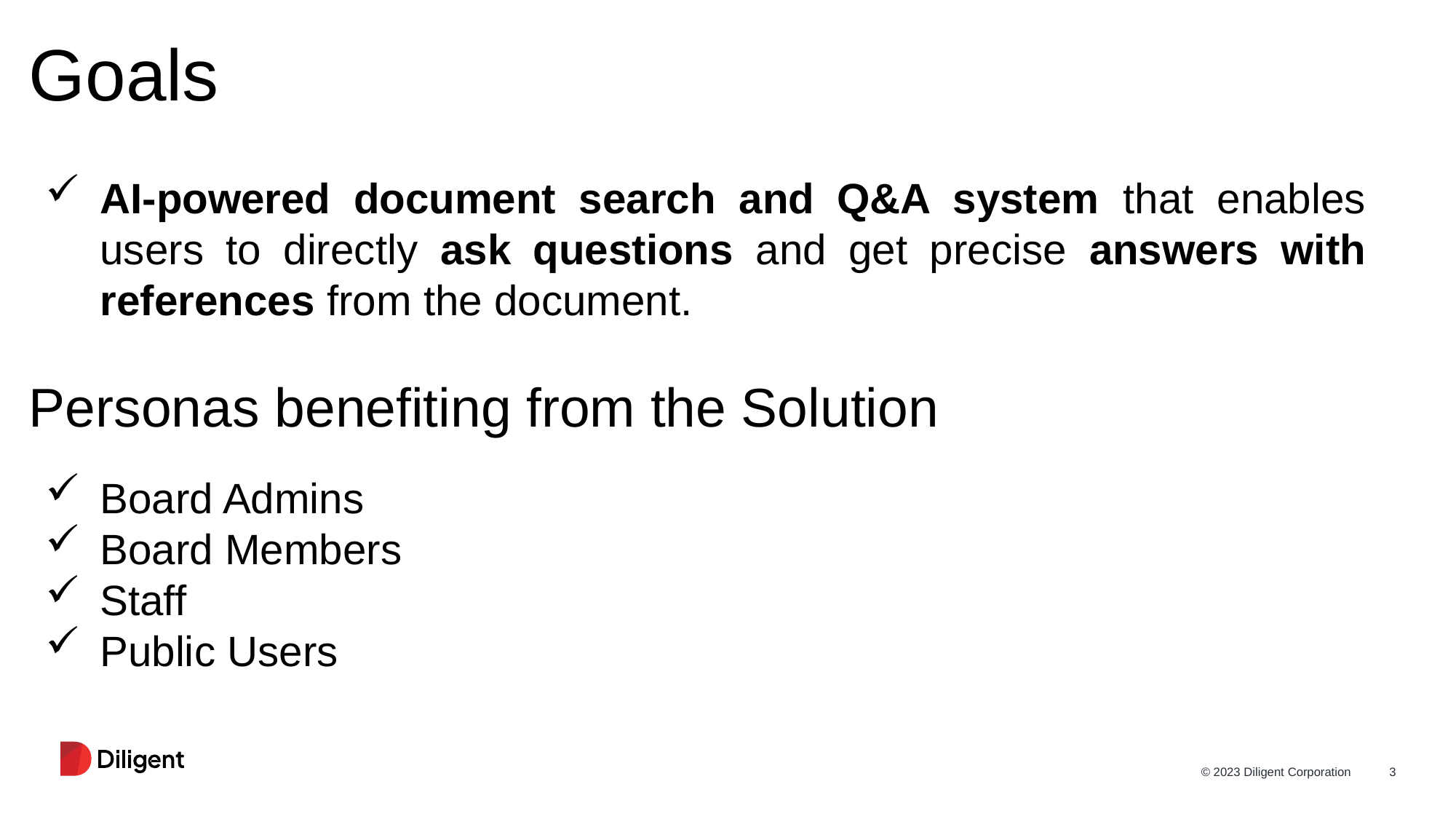

# Goals
AI-powered document search and Q&A system that enables users to directly ask questions and get precise answers with references from the document.

Personas benefiting from the Solution
Board Admins
Board Members
Staff
Public Users